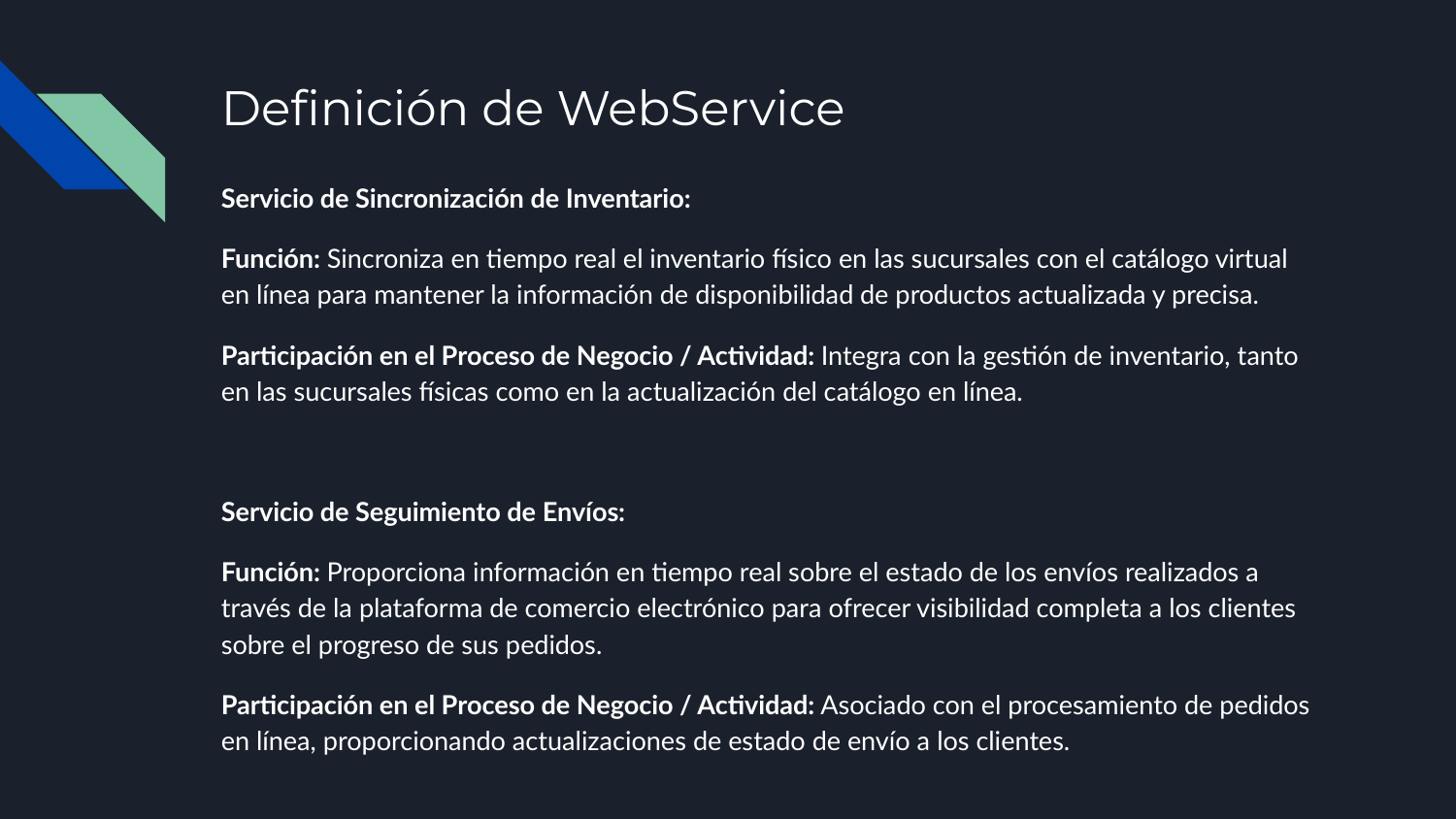

# Definición de WebService
Servicio de Sincronización de Inventario:
Función: Sincroniza en tiempo real el inventario físico en las sucursales con el catálogo virtual en línea para mantener la información de disponibilidad de productos actualizada y precisa.
Participación en el Proceso de Negocio / Actividad: Integra con la gestión de inventario, tanto en las sucursales físicas como en la actualización del catálogo en línea.

Servicio de Seguimiento de Envíos:
Función: Proporciona información en tiempo real sobre el estado de los envíos realizados a través de la plataforma de comercio electrónico para ofrecer visibilidad completa a los clientes sobre el progreso de sus pedidos.
Participación en el Proceso de Negocio / Actividad: Asociado con el procesamiento de pedidos en línea, proporcionando actualizaciones de estado de envío a los clientes.